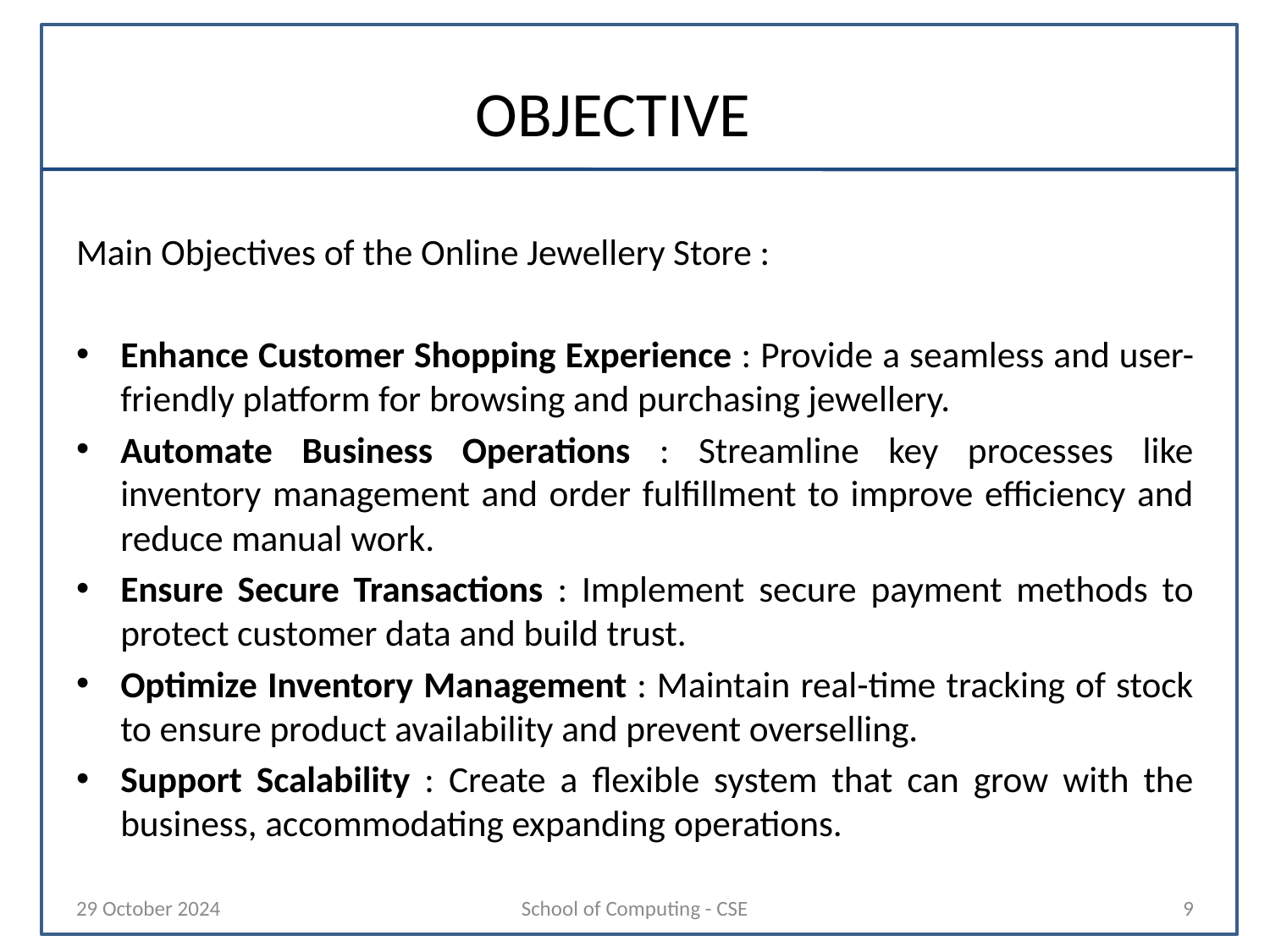

# OBJECTIVE
Main Objectives of the Online Jewellery Store :

Enhance Customer Shopping Experience : Provide a seamless and user-friendly platform for browsing and purchasing jewellery.
Automate Business Operations : Streamline key processes like inventory management and order fulfillment to improve efficiency and reduce manual work.
Ensure Secure Transactions : Implement secure payment methods to protect customer data and build trust.
Optimize Inventory Management : Maintain real-time tracking of stock to ensure product availability and prevent overselling.
Support Scalability : Create a flexible system that can grow with the business, accommodating expanding operations.
29 October 2024
School of Computing - CSE
9